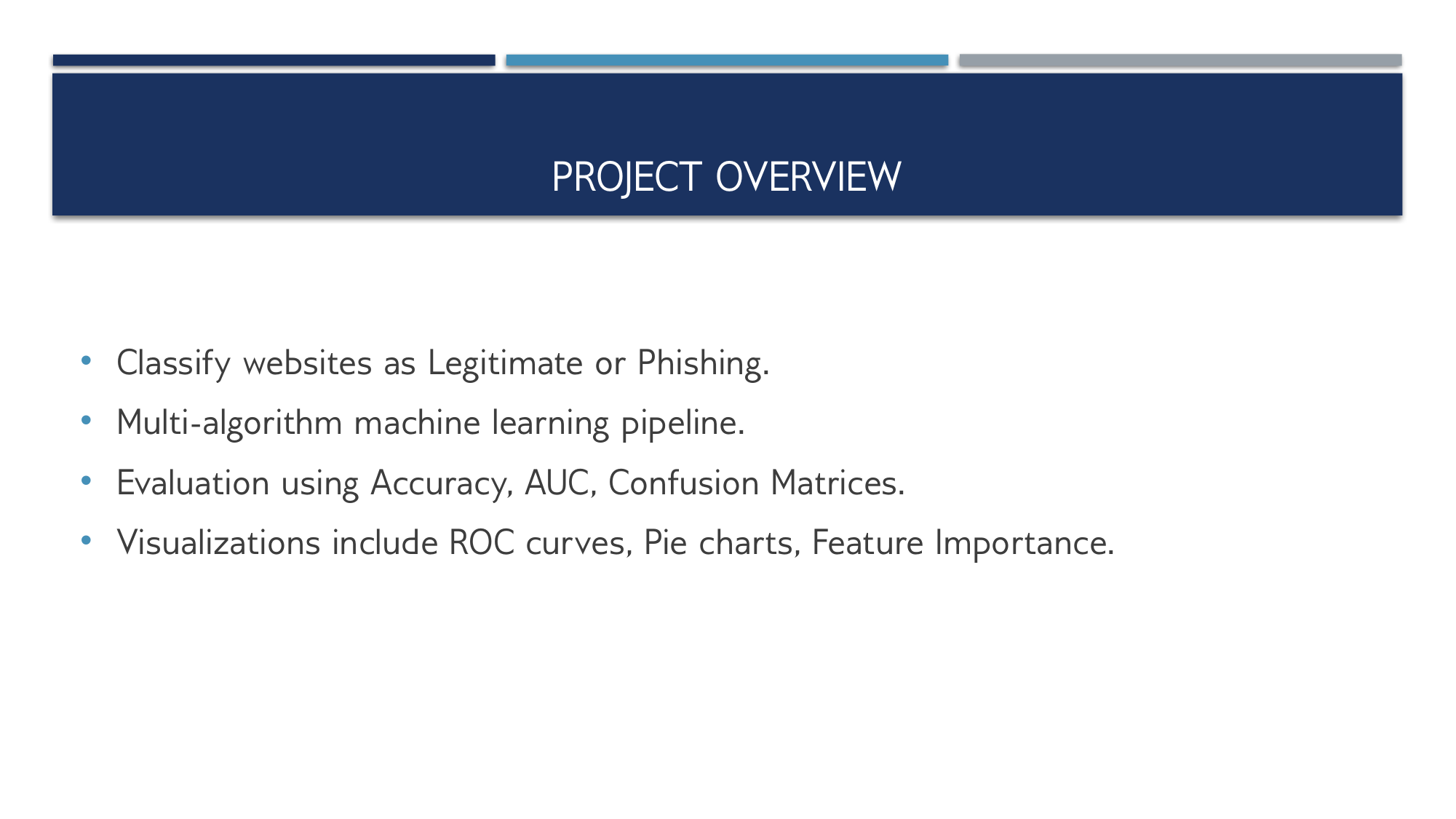

# Project Overview
Classify websites as Legitimate or Phishing.
Multi-algorithm machine learning pipeline.
Evaluation using Accuracy, AUC, Confusion Matrices.
Visualizations include ROC curves, Pie charts, Feature Importance.